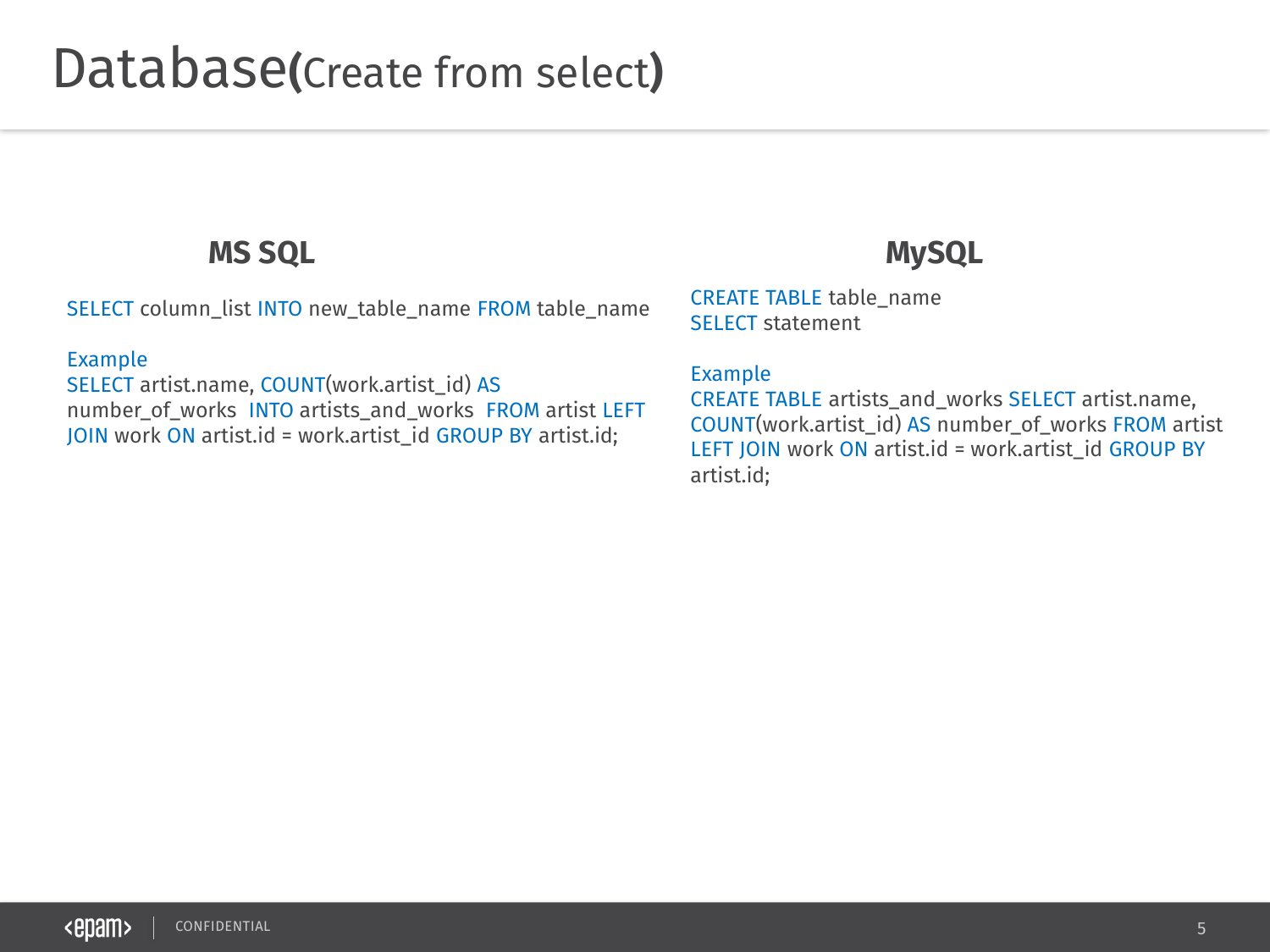

Database(Create from select)

MS SQL
MySQL
CREATE TABLE table_name
SELECT statement

Example
CREATE TABLE artists_and_works SELECT artist.name, COUNT(work.artist_id) AS number_of_works FROM artist LEFT JOIN work ON artist.id = work.artist_id GROUP BY artist.id;
SELECT column_list INTO new_table_name FROM table_name

Example
SELECT artist.name, COUNT(work.artist_id) AS number_of_works  INTO artists_and_works  FROM artist LEFT JOIN work ON artist.id = work.artist_id GROUP BY artist.id;